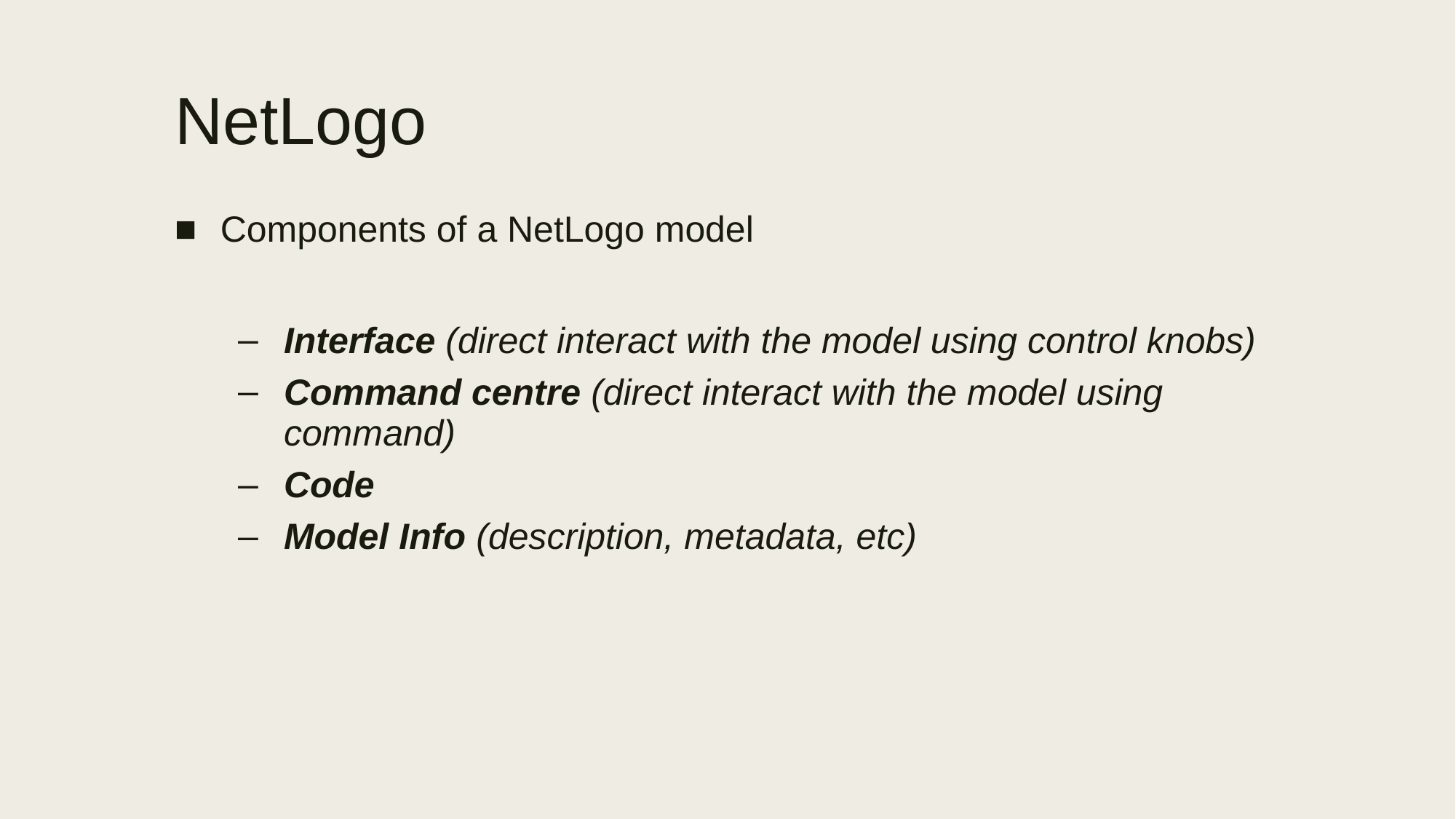

# NetLogo
Components of a NetLogo model

Interface (direct interact with the model using control knobs)
Command centre (direct interact with the model using command)
Code
Model Info (description, metadata, etc)